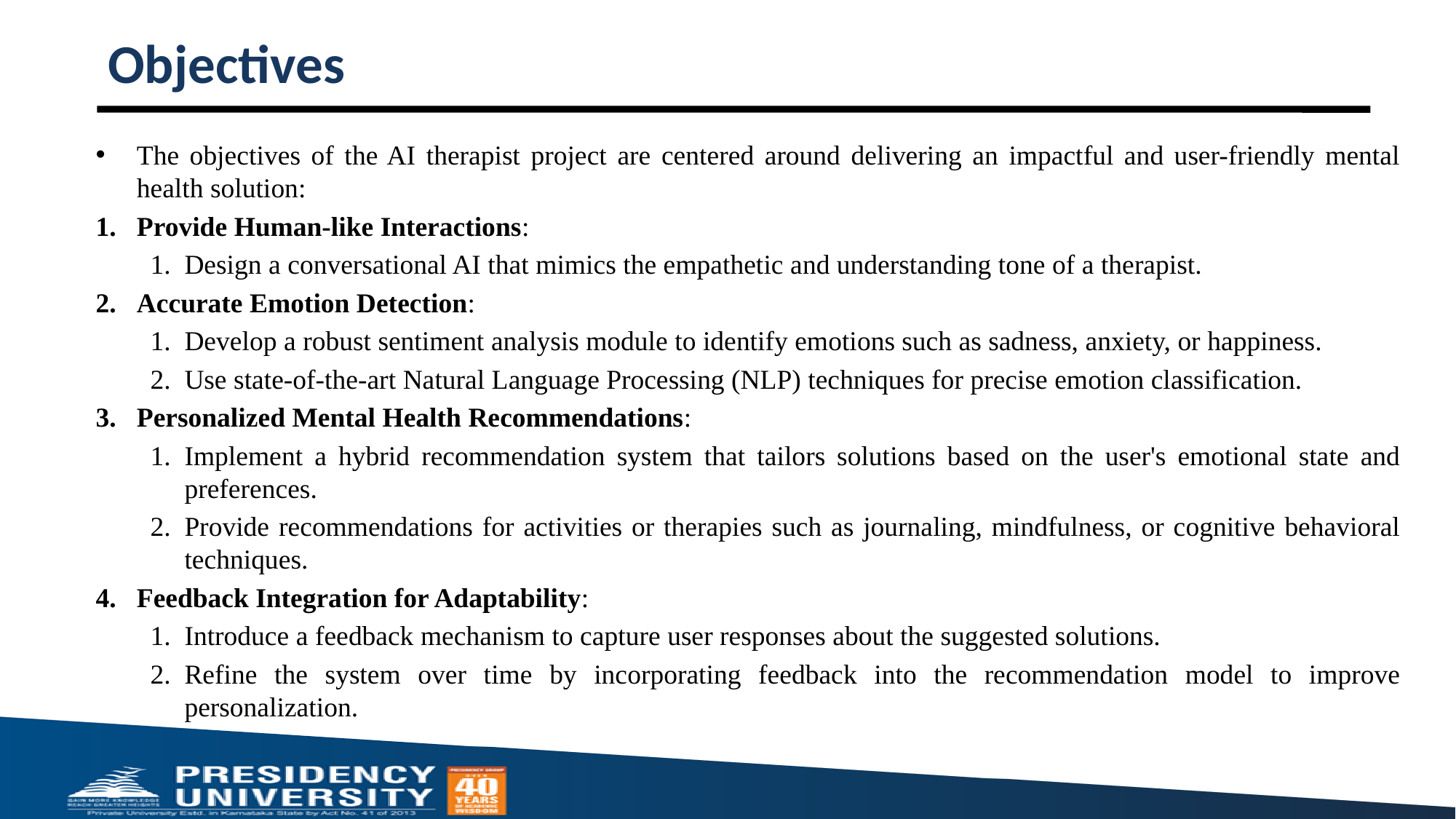

# Objectives
The objectives of the AI therapist project are centered around delivering an impactful and user-friendly mental health solution:
Provide Human-like Interactions:
Design a conversational AI that mimics the empathetic and understanding tone of a therapist.
Accurate Emotion Detection:
Develop a robust sentiment analysis module to identify emotions such as sadness, anxiety, or happiness.
Use state-of-the-art Natural Language Processing (NLP) techniques for precise emotion classification.
Personalized Mental Health Recommendations:
Implement a hybrid recommendation system that tailors solutions based on the user's emotional state and preferences.
Provide recommendations for activities or therapies such as journaling, mindfulness, or cognitive behavioral techniques.
Feedback Integration for Adaptability:
Introduce a feedback mechanism to capture user responses about the suggested solutions.
Refine the system over time by incorporating feedback into the recommendation model to improve personalization.